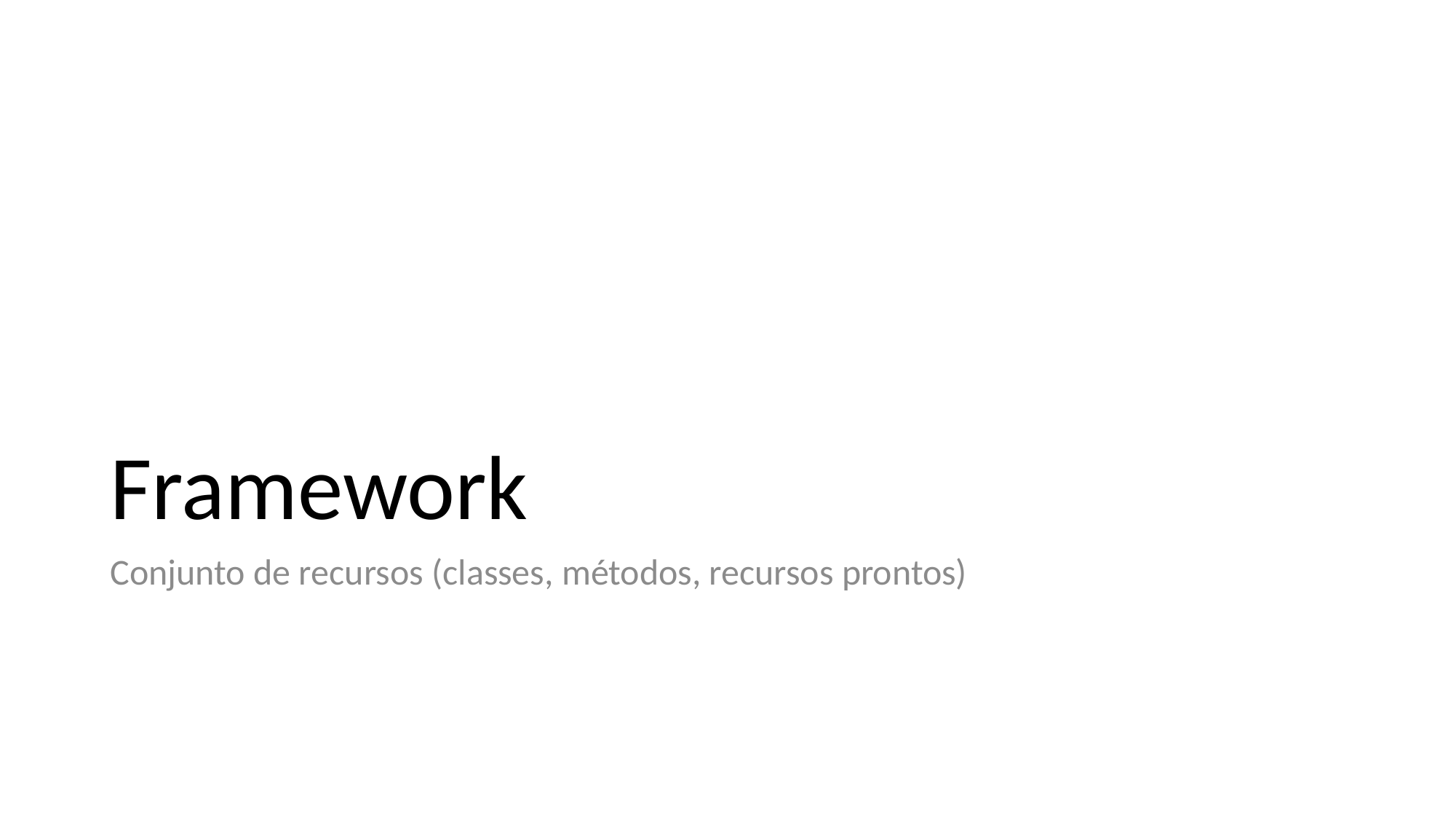

# Framework
Conjunto de recursos (classes, métodos, recursos prontos)